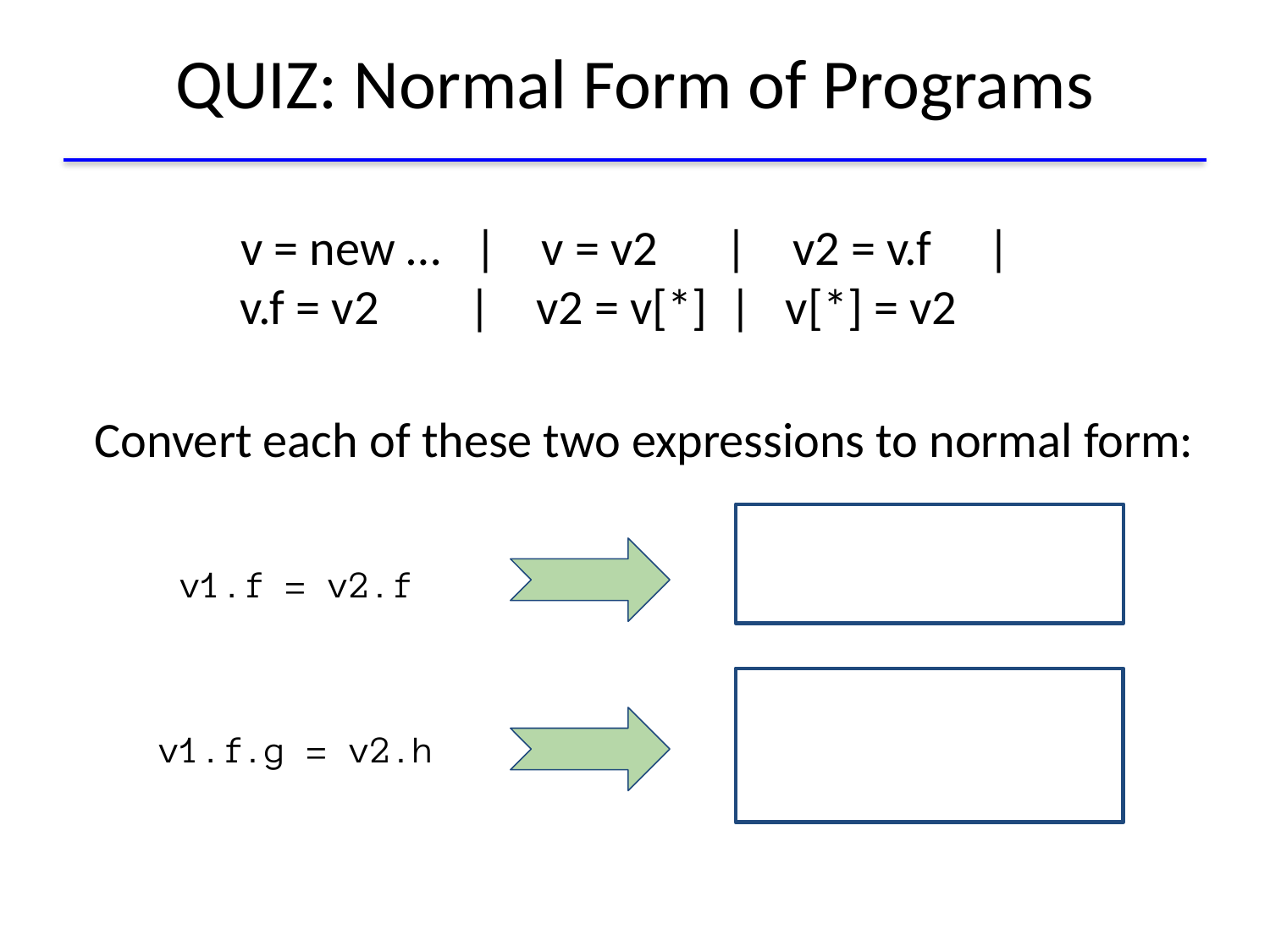

# QUIZ: Normal Form of Programs
             v = new …   |    v = v2      |    v2 = v.f     |
             v.f = v2        |    v2 = v[*]  |   v[*] = v2

Convert each of these two expressions to normal form:

v1.f = v2.f

v1.f.g = v2.h